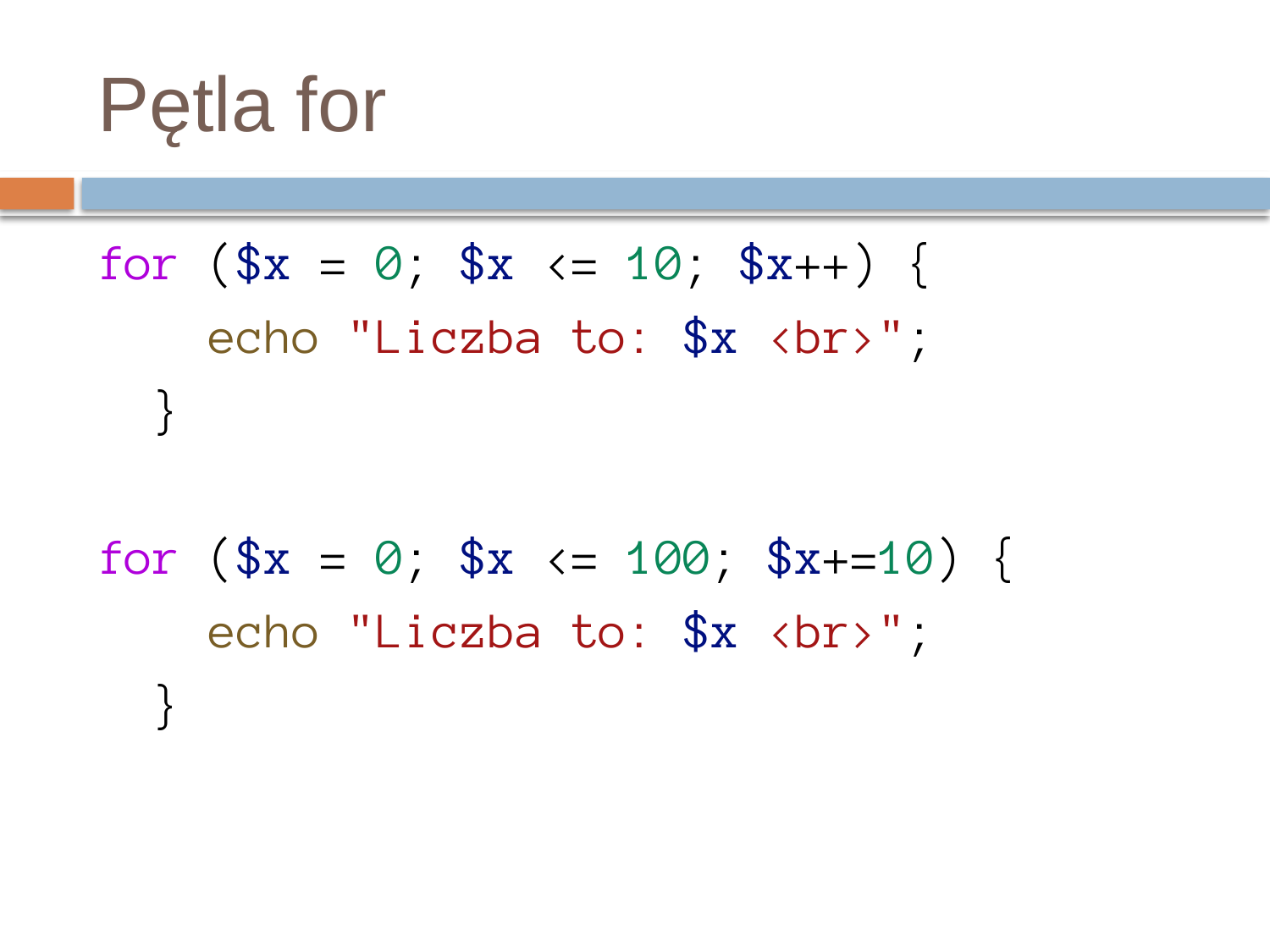

# Pętla for
for ($x = 0; $x <= 10; $x++) {
    echo "Liczba to: $x <br>";
  }

for ($x = 0; $x <= 100; $x+=10) {
    echo "Liczba to: $x <br>";
  }